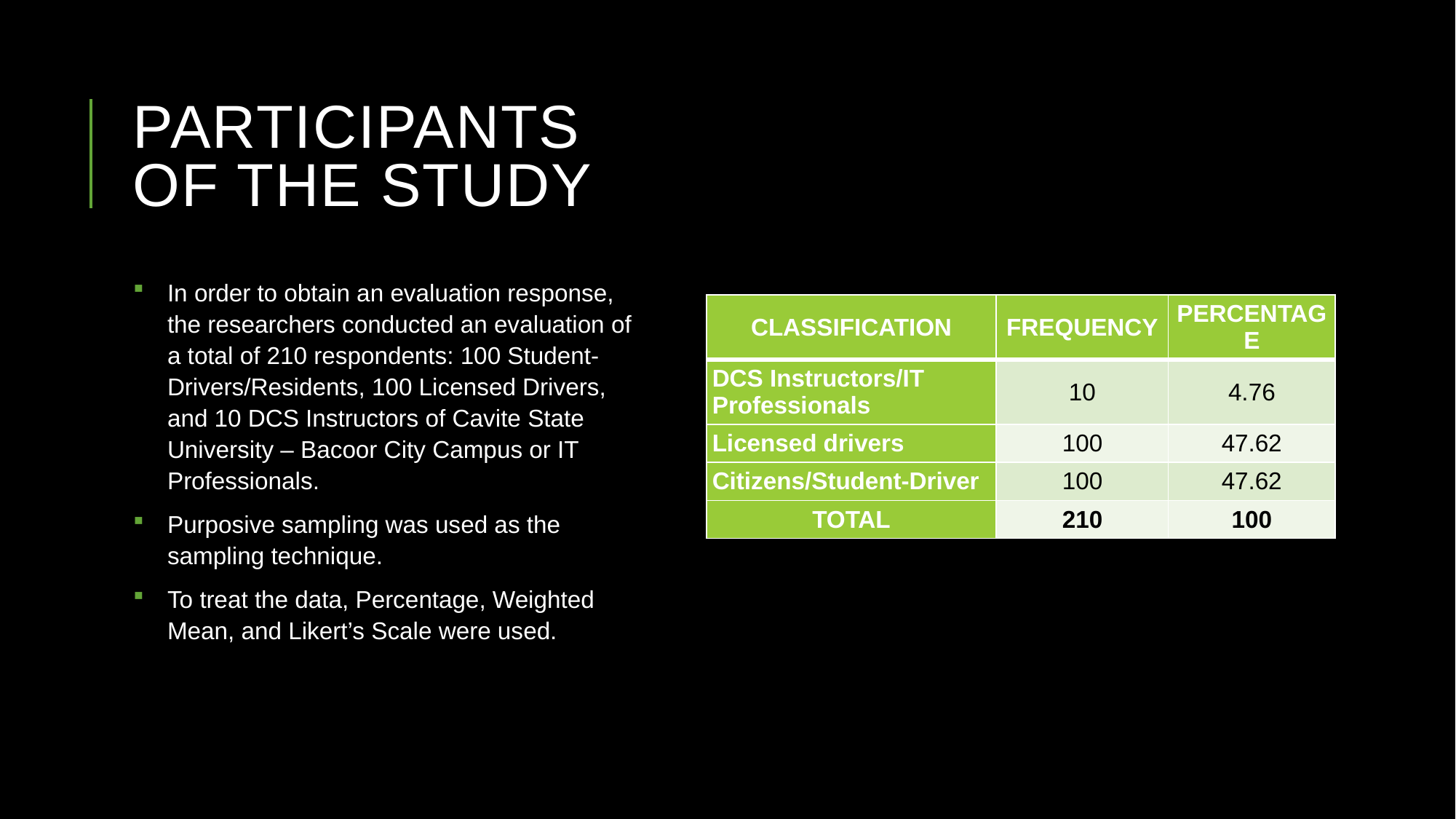

# Participants of the Study
In order to obtain an evaluation response, the researchers conducted an evaluation of a total of 210 respondents: 100 Student-Drivers/Residents, 100 Licensed Drivers, and 10 DCS Instructors of Cavite State University – Bacoor City Campus or IT Professionals.
Purposive sampling was used as the sampling technique.
To treat the data, Percentage, Weighted Mean, and Likert’s Scale were used.
| CLASSIFICATION | FREQUENCY | PERCENTAGE |
| --- | --- | --- |
| DCS Instructors/IT Professionals | 10 | 4.76 |
| Licensed drivers | 100 | 47.62 |
| Citizens/Student-Driver | 100 | 47.62 |
| TOTAL | 210 | 100 |